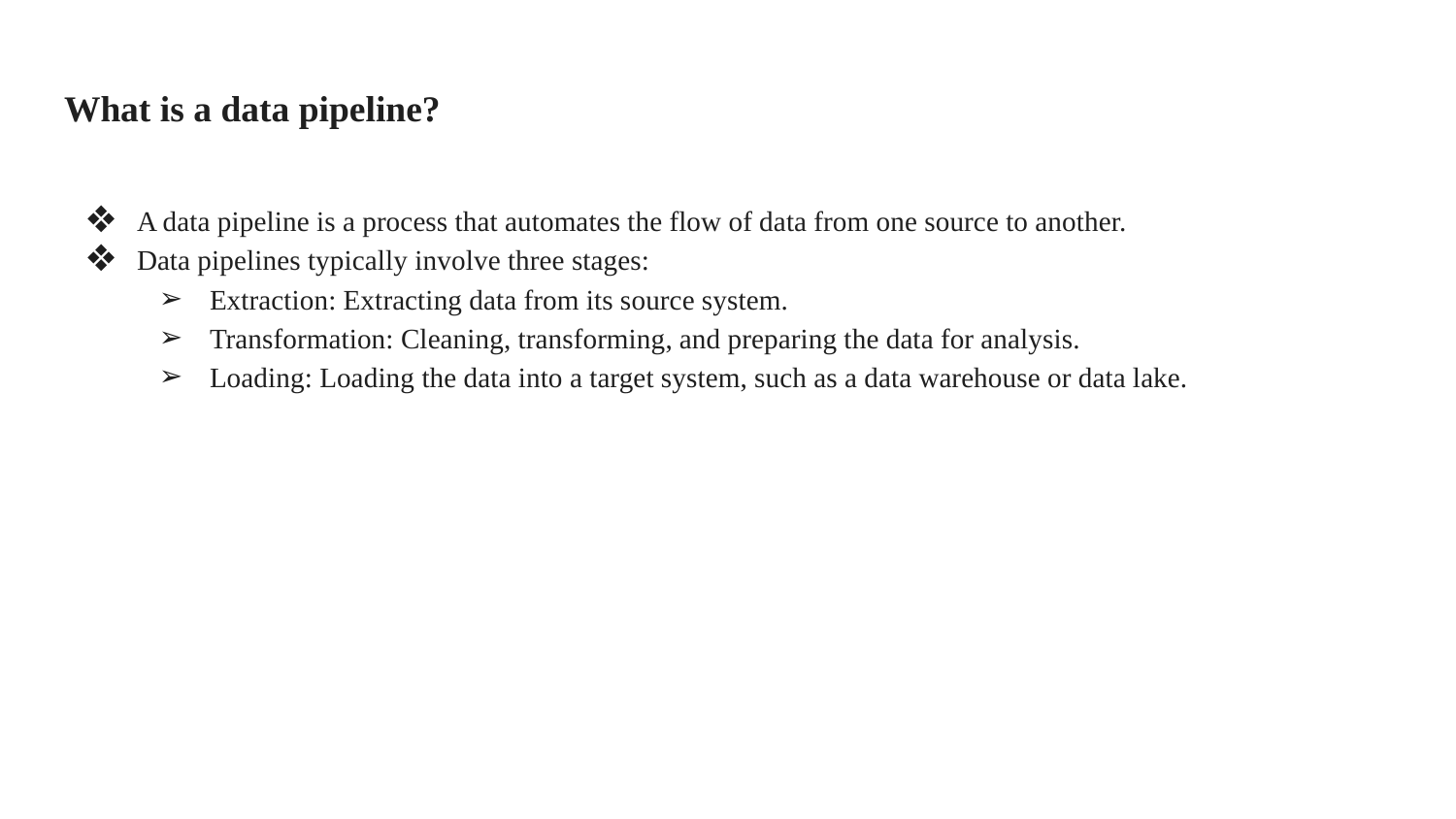

# What is a data pipeline?
A data pipeline is a process that automates the flow of data from one source to another.
Data pipelines typically involve three stages:
Extraction: Extracting data from its source system.
Transformation: Cleaning, transforming, and preparing the data for analysis.
Loading: Loading the data into a target system, such as a data warehouse or data lake.